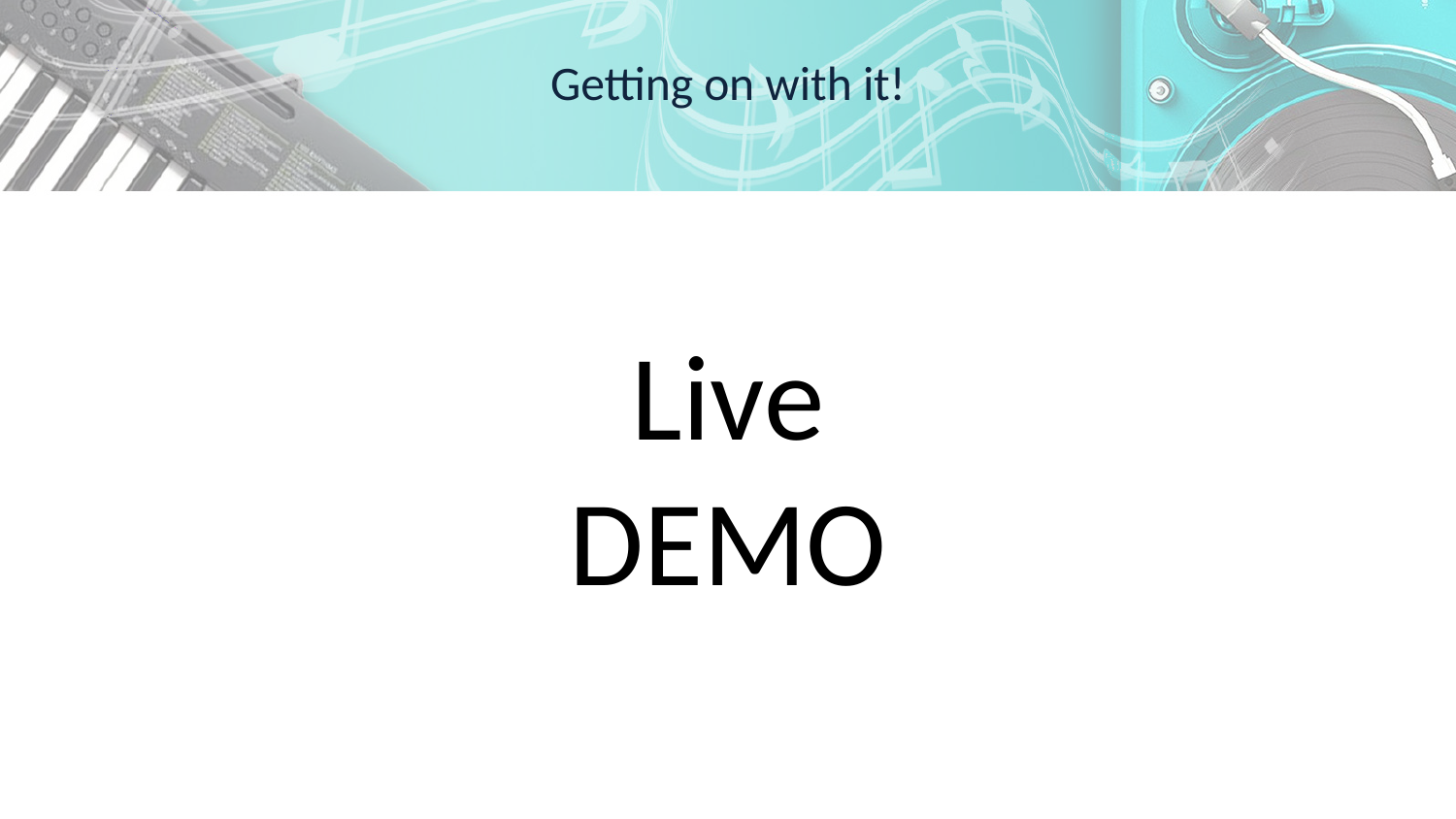

# Getting on with it!
Live DEMO